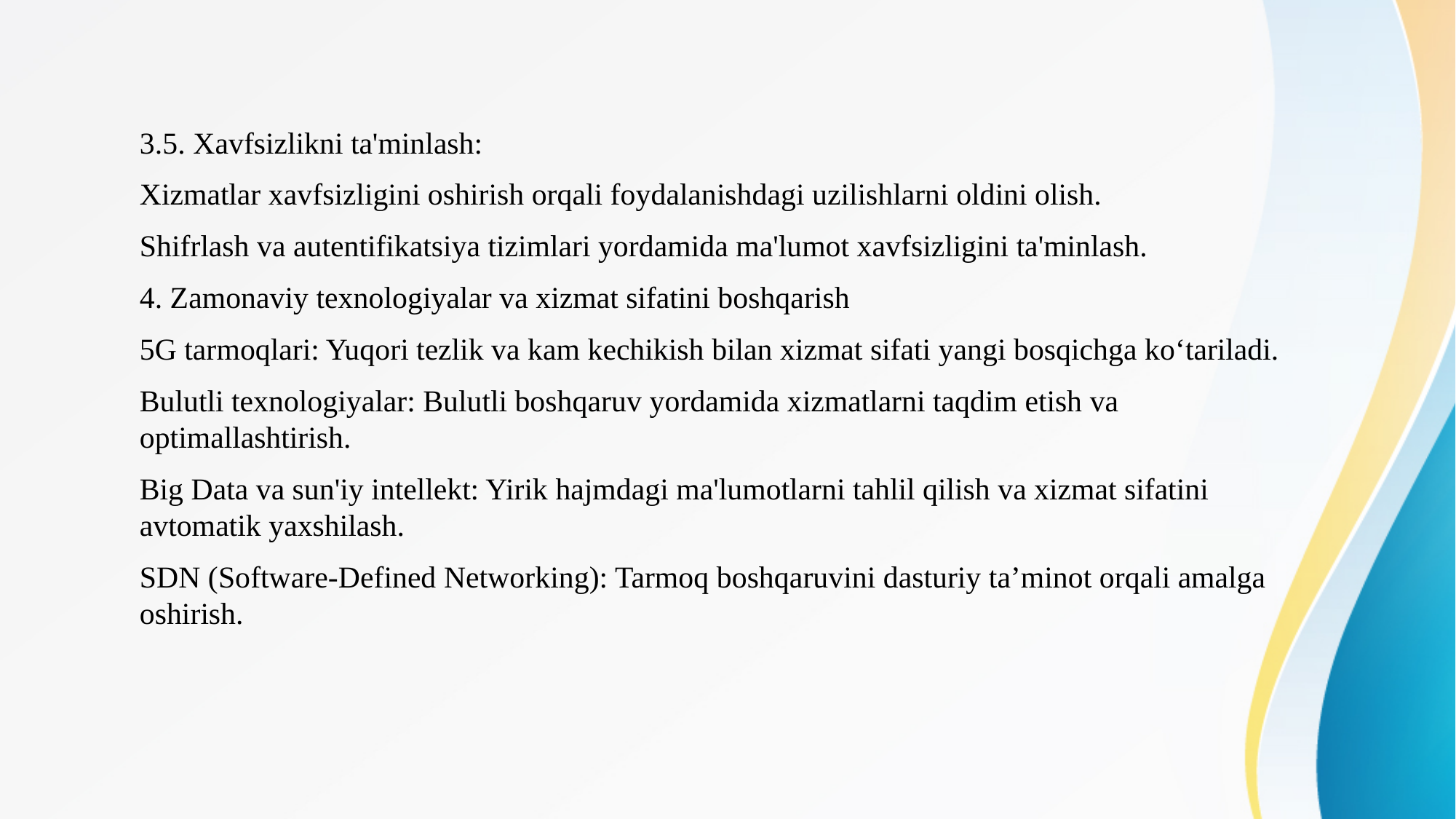

3.5. Xavfsizlikni ta'minlash:
Xizmatlar xavfsizligini oshirish orqali foydalanishdagi uzilishlarni oldini olish.
Shifrlash va autentifikatsiya tizimlari yordamida ma'lumot xavfsizligini ta'minlash.
4. Zamonaviy texnologiyalar va xizmat sifatini boshqarish
5G tarmoqlari: Yuqori tezlik va kam kechikish bilan xizmat sifati yangi bosqichga ko‘tariladi.
Bulutli texnologiyalar: Bulutli boshqaruv yordamida xizmatlarni taqdim etish va optimallashtirish.
Big Data va sun'iy intellekt: Yirik hajmdagi ma'lumotlarni tahlil qilish va xizmat sifatini avtomatik yaxshilash.
SDN (Software-Defined Networking): Tarmoq boshqaruvini dasturiy ta’minot orqali amalga oshirish.